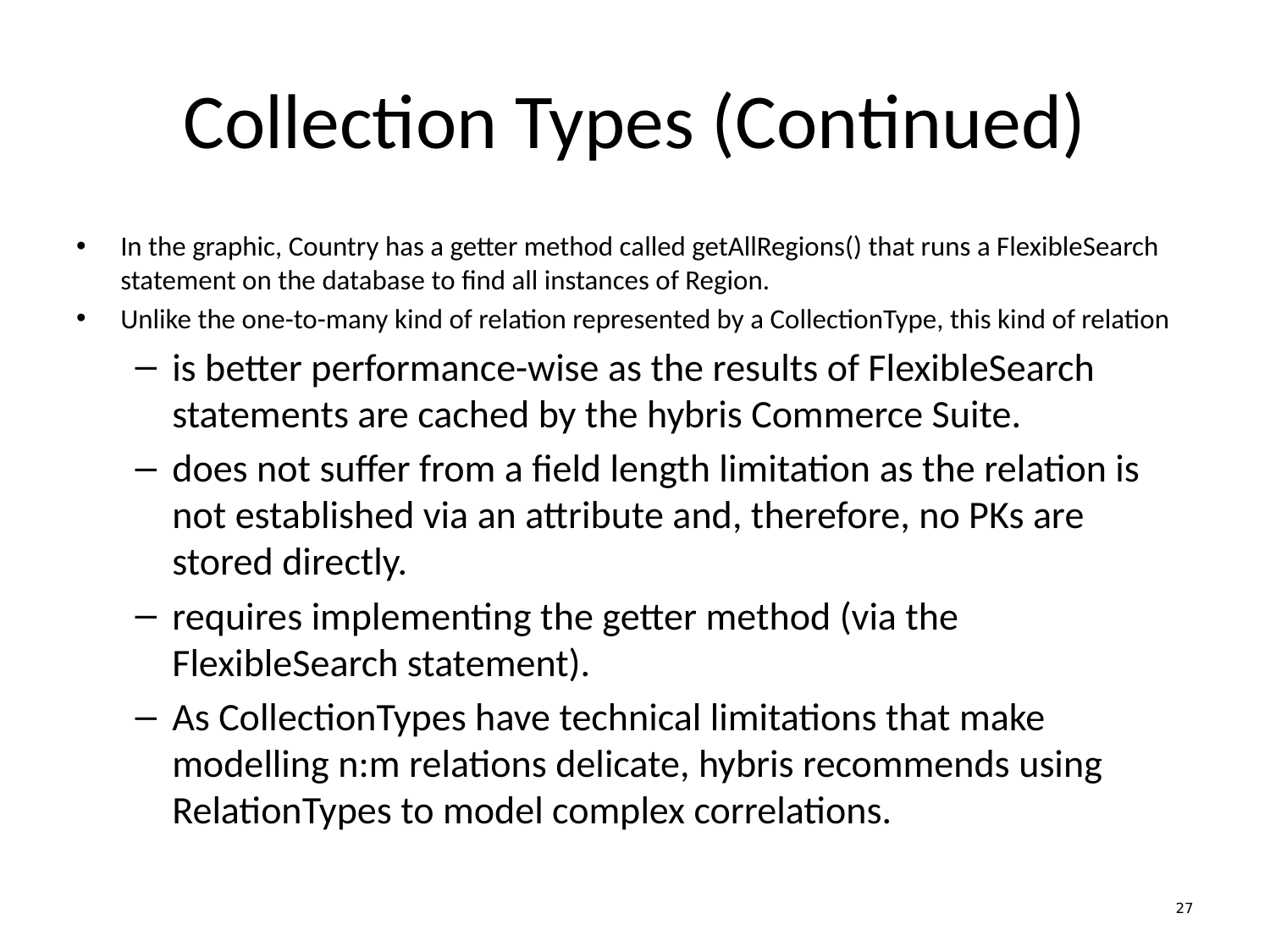

# Collection Types (Continued)
In the graphic, Country has a getter method called getAllRegions() that runs a FlexibleSearch statement on the database to find all instances of Region.
Unlike the one-to-many kind of relation represented by a CollectionType, this kind of relation
is better performance-wise as the results of FlexibleSearch statements are cached by the hybris Commerce Suite.
does not suffer from a field length limitation as the relation is not established via an attribute and, therefore, no PKs are stored directly.
requires implementing the getter method (via the FlexibleSearch statement).
As CollectionTypes have technical limitations that make modelling n:m relations delicate, hybris recommends using RelationTypes to model complex correlations.

27